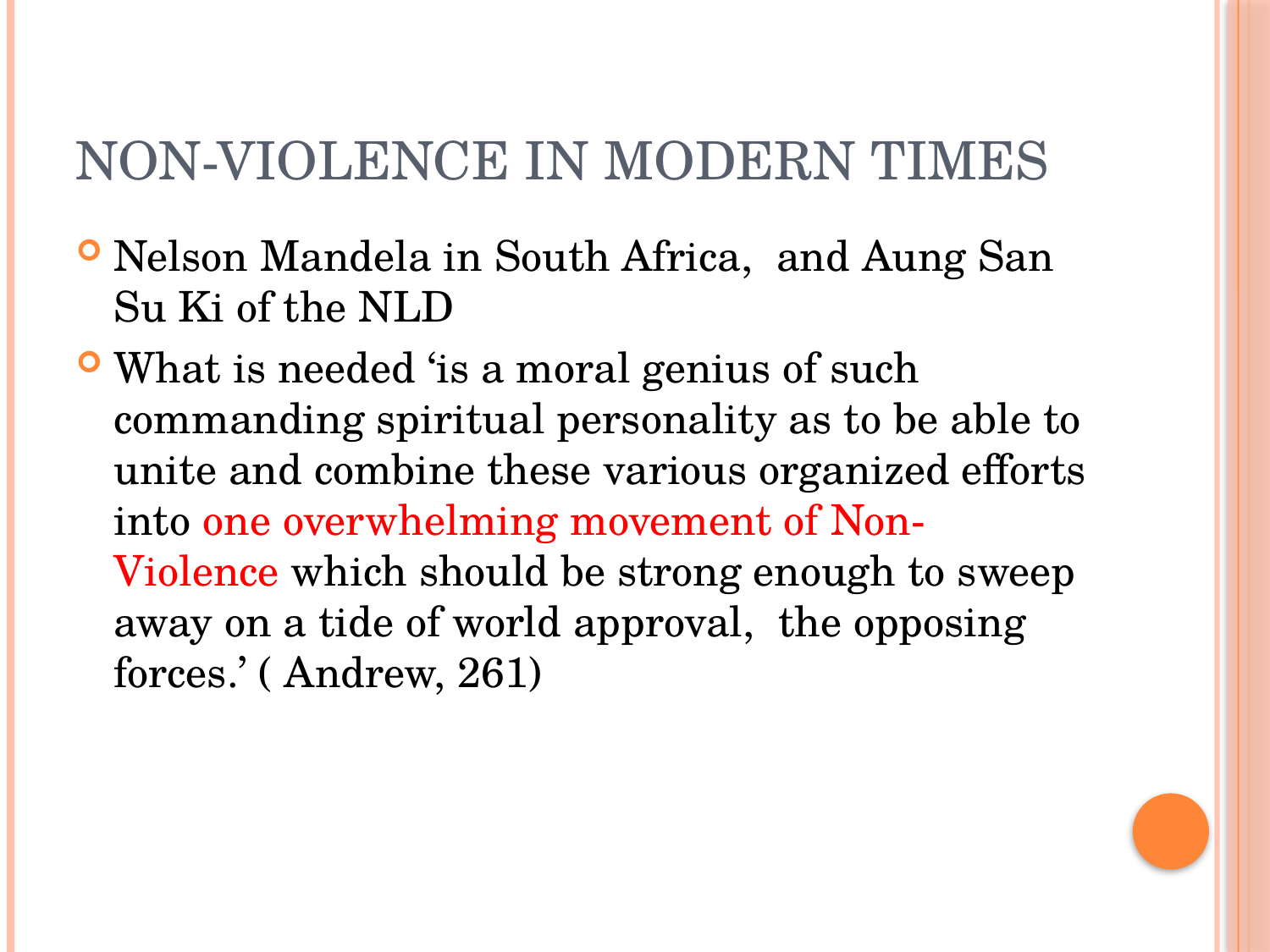

# Non-Violence in Modern times
Nelson Mandela in South Africa,  and Aung San Su Ki of the NLD
What is needed ‘is a moral genius of such commanding spiritual personality as to be able to unite and combine these various organized efforts into one overwhelming movement of Non-Violence which should be strong enough to sweep away on a tide of world approval,  the opposing forces.’ ( Andrew, 261)